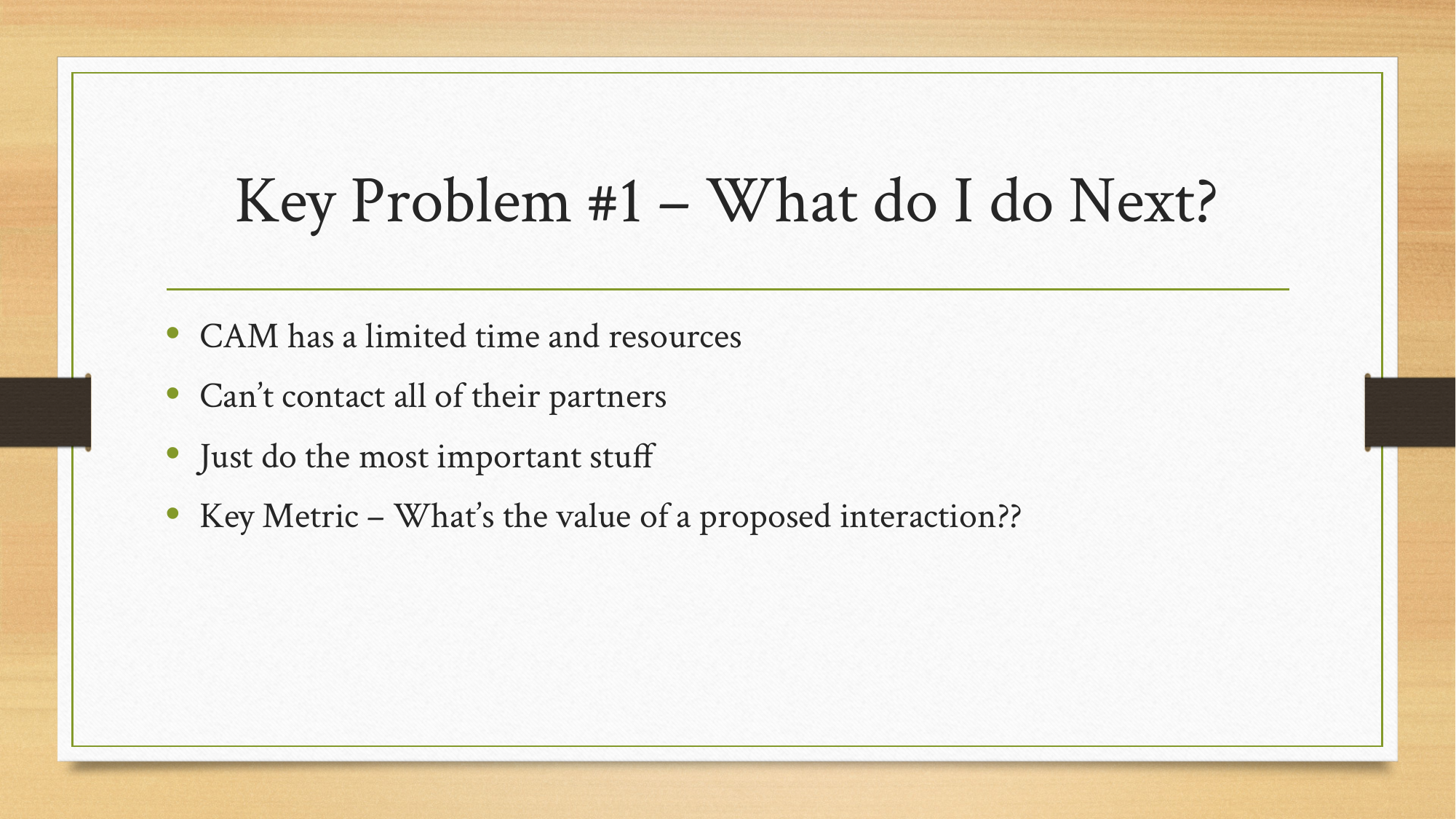

# Key Problem #1 – What do I do Next?
CAM has a limited time and resources
Can’t contact all of their partners
Just do the most important stuff
Key Metric – What’s the value of a proposed interaction??